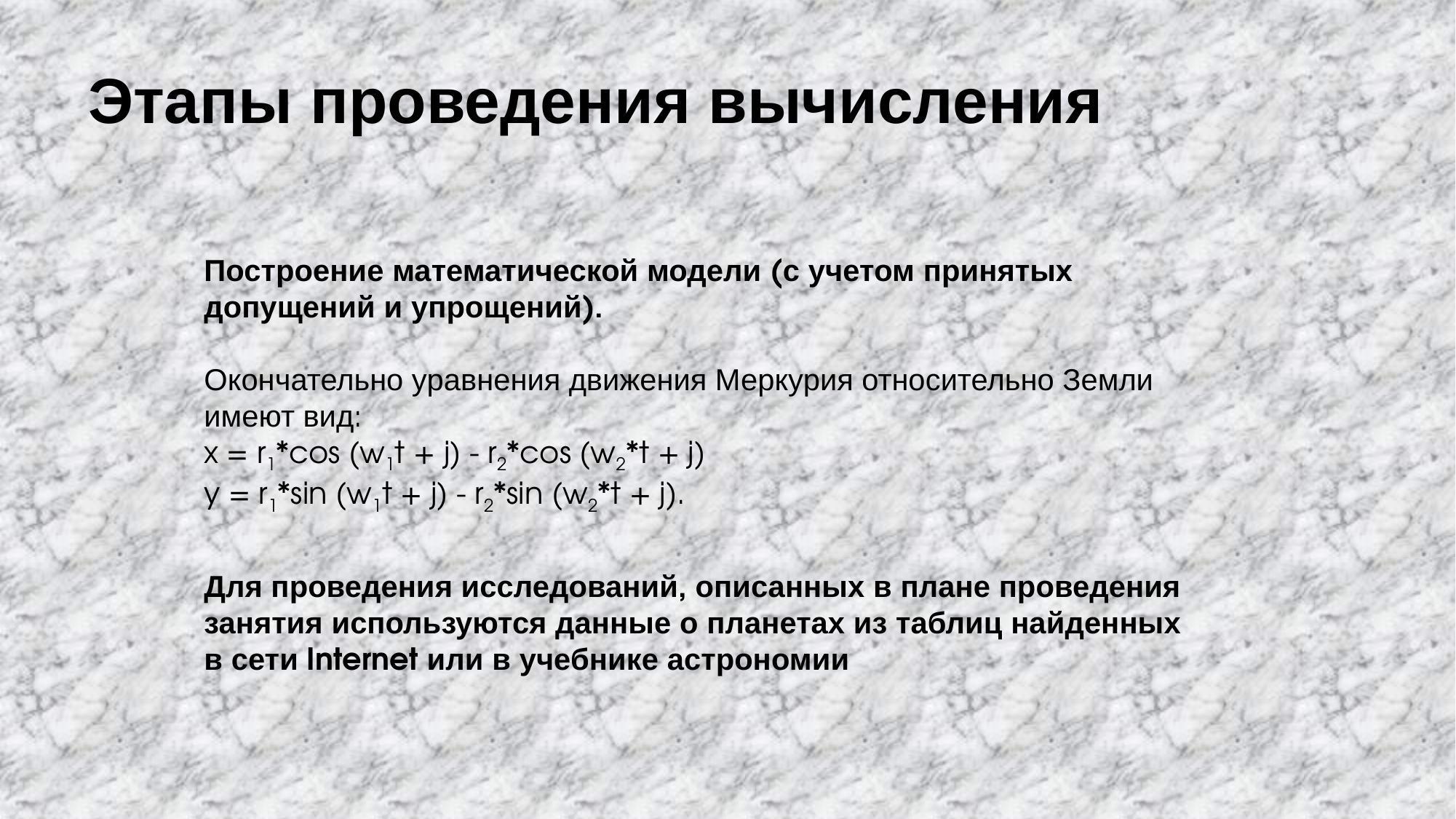

# Этапы проведения вычисления
	Построение математической модели (с учетом принятых допущений и упрощений).
Окончательно уравнения движения Меркурия относительно Земли имеют вид:
x = r1*cos (w1t + j) - r2*cos (w2*t + j)
y = r1*sin (w1t + j) - r2*sin (w2*t + j).
	Для проведения исследований, описанных в плане проведения занятия используются данные о планетах из таблиц найденных в сети Internet или в учебнике астрономии